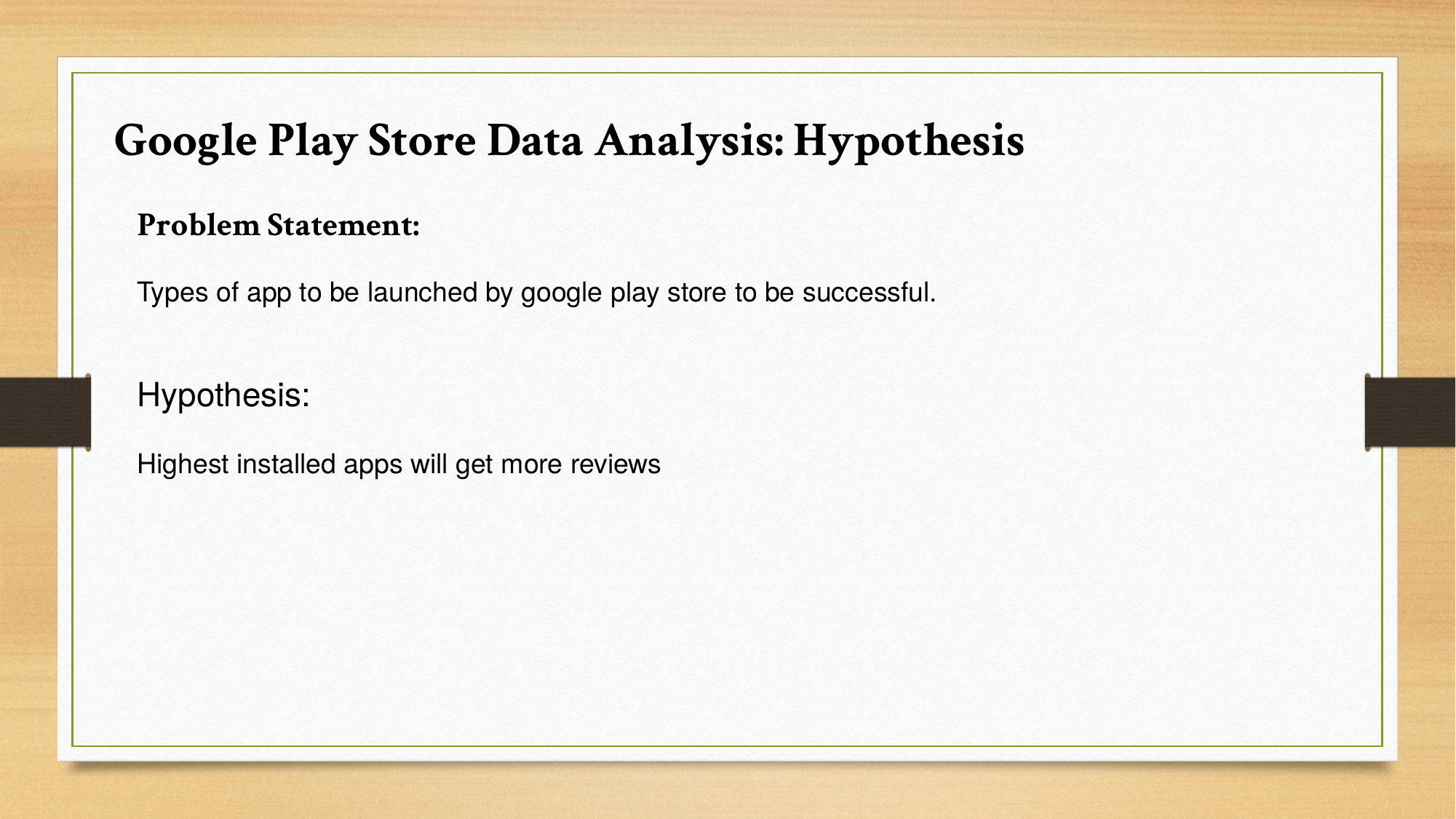

Google Play Store Data Analysis: Hypothesis
Problem Statement:

Types of app to be launched by google play store to be successful.

Hypothesis:

Highest installed apps will get more reviews